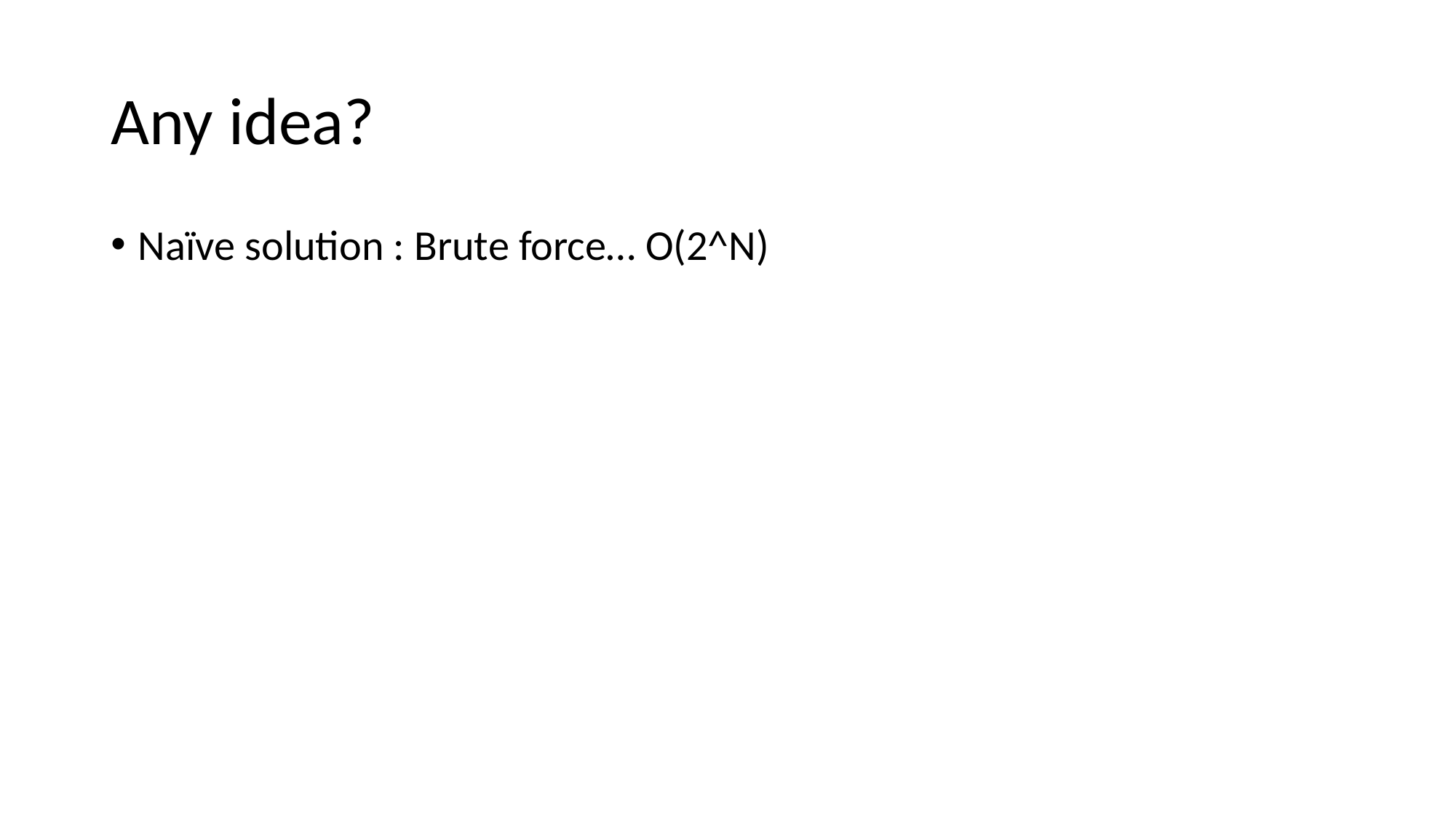

# Any idea?
Naïve solution : Brute force… O(2^N)